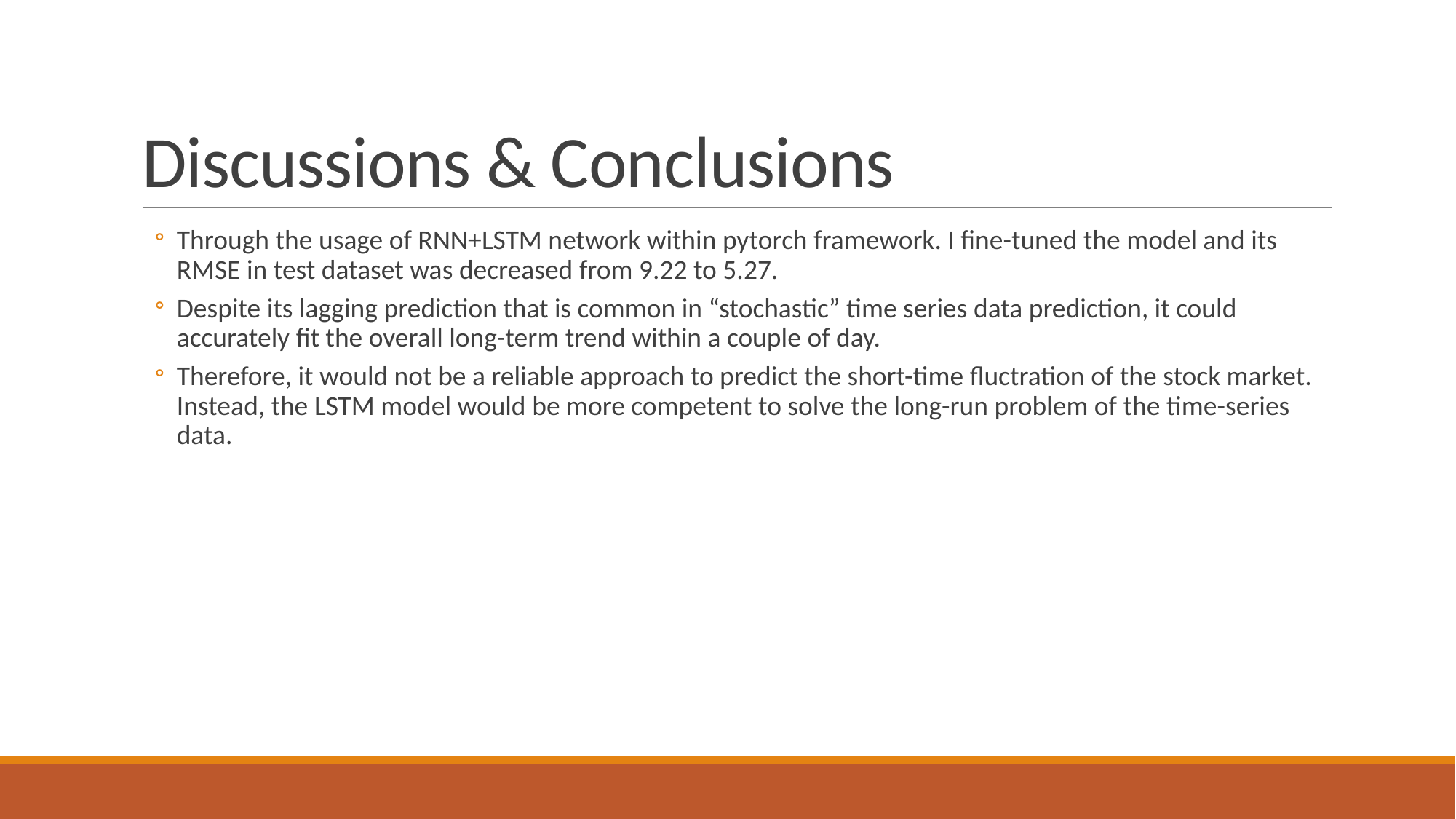

# Discussions & Conclusions
Through the usage of RNN+LSTM network within pytorch framework. I fine-tuned the model and its RMSE in test dataset was decreased from 9.22 to 5.27.
Despite its lagging prediction that is common in “stochastic” time series data prediction, it could accurately fit the overall long-term trend within a couple of day.
Therefore, it would not be a reliable approach to predict the short-time fluctration of the stock market. Instead, the LSTM model would be more competent to solve the long-run problem of the time-series data.